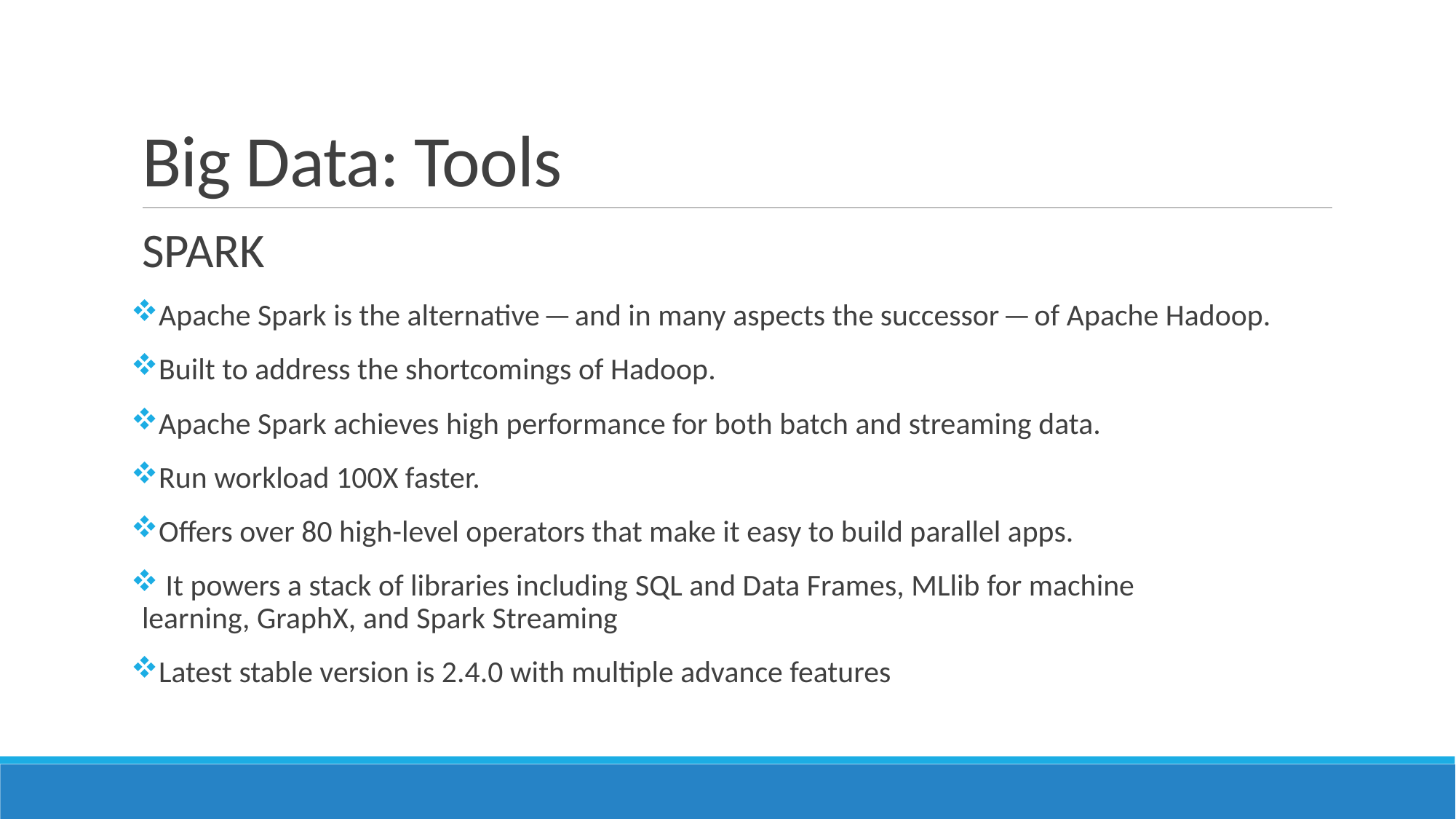

# Big Data: Tools
SPARK
Apache Spark is the alternative — and in many aspects the successor — of Apache Hadoop.
Built to address the shortcomings of Hadoop.
Apache Spark achieves high performance for both batch and streaming data.
Run workload 100X faster.
Offers over 80 high-level operators that make it easy to build parallel apps.
 It powers a stack of libraries including SQL and Data Frames, MLlib for machine learning, GraphX, and Spark Streaming
Latest stable version is 2.4.0 with multiple advance features